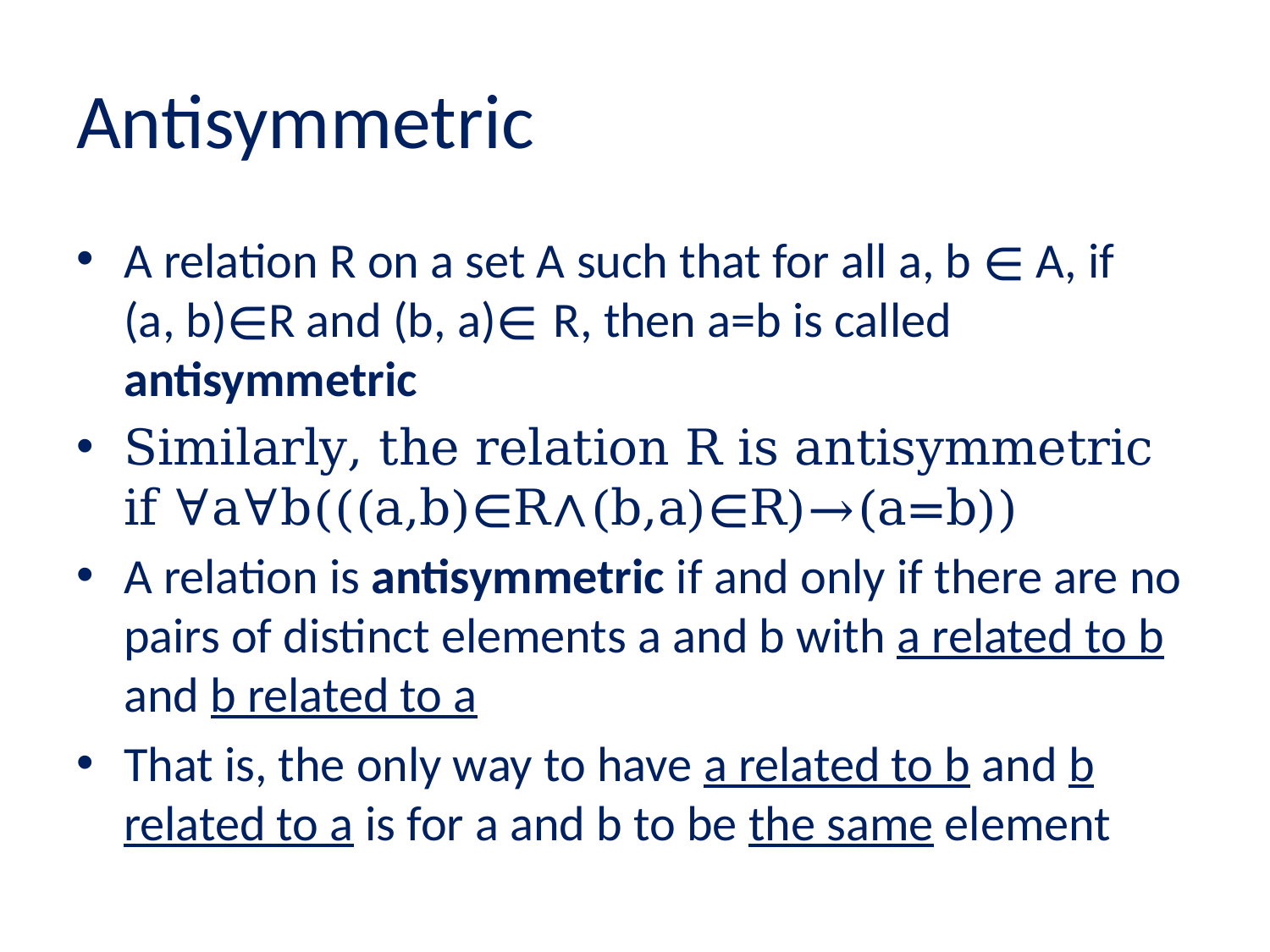

# Antisymmetric
A relation R on a set A such that for all a, b ∊ A, if    (a, b)∊R and (b, a)∊ R, then a=b is called antisymmetric
Similarly, the relation R is antisymmetric if ∀a∀b(((a,b)∊R∧(b,a)∊R)→(a=b))
A relation is antisymmetric if and only if there are no pairs of distinct elements a and b with a related to b and b related to a
That is, the only way to have a related to b and b related to a is for a and b to be the same element
16